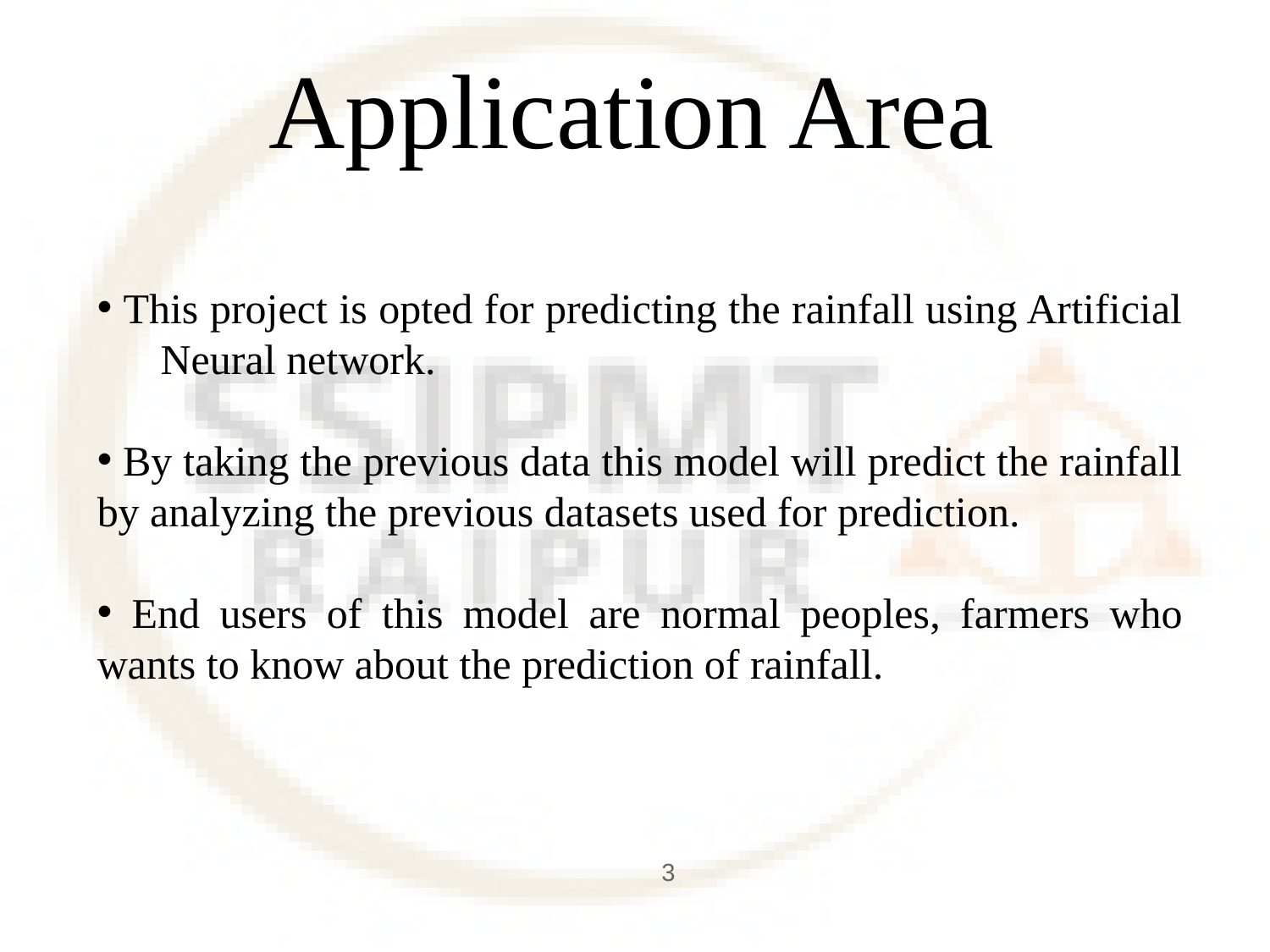

# Application Area
 This project is opted for predicting the rainfall using Artificial       Neural network.

 By taking the previous data this model will predict the rainfall by analyzing the previous datasets used for prediction.

 End users of this model are normal peoples, farmers who wants to know about the prediction of rainfall.
3